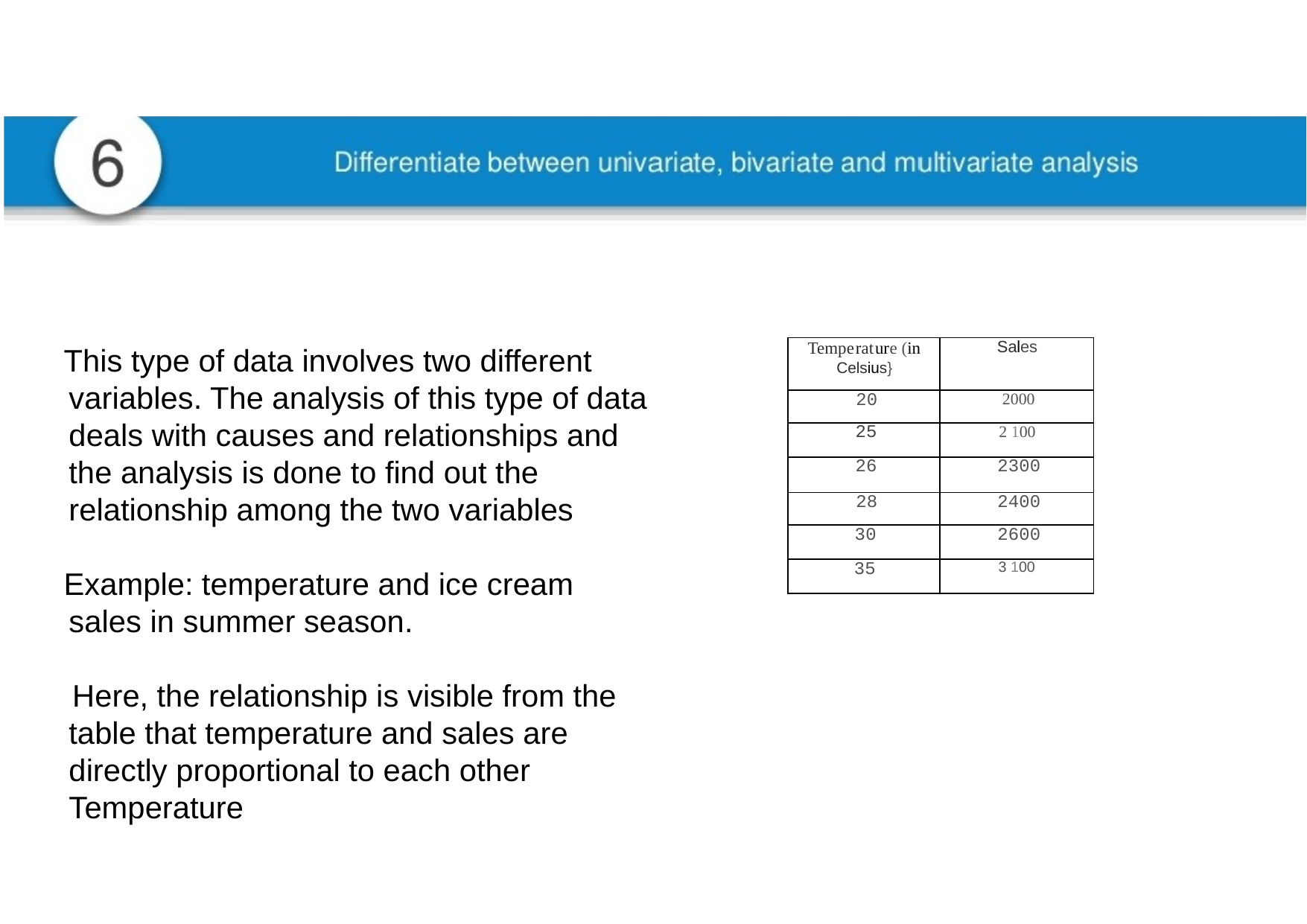

| Temperature (in Celsius} | Sales |
| --- | --- |
| 20 | 2000 |
| 25 | 2 100 |
| 26 | 2300 |
| 28 | 2400 |
| 30 | 2600 |
| 35 | 3 100 |
This type of data involves two different variables. The analysis of this type of data deals with causes and relationships and the analysis is done to find out the relationship among the two variables

Example: temperature and ice cream sales in summer season.

 Here, the relationship is visible from the table that temperature and sales are directly proportional to each other Temperature